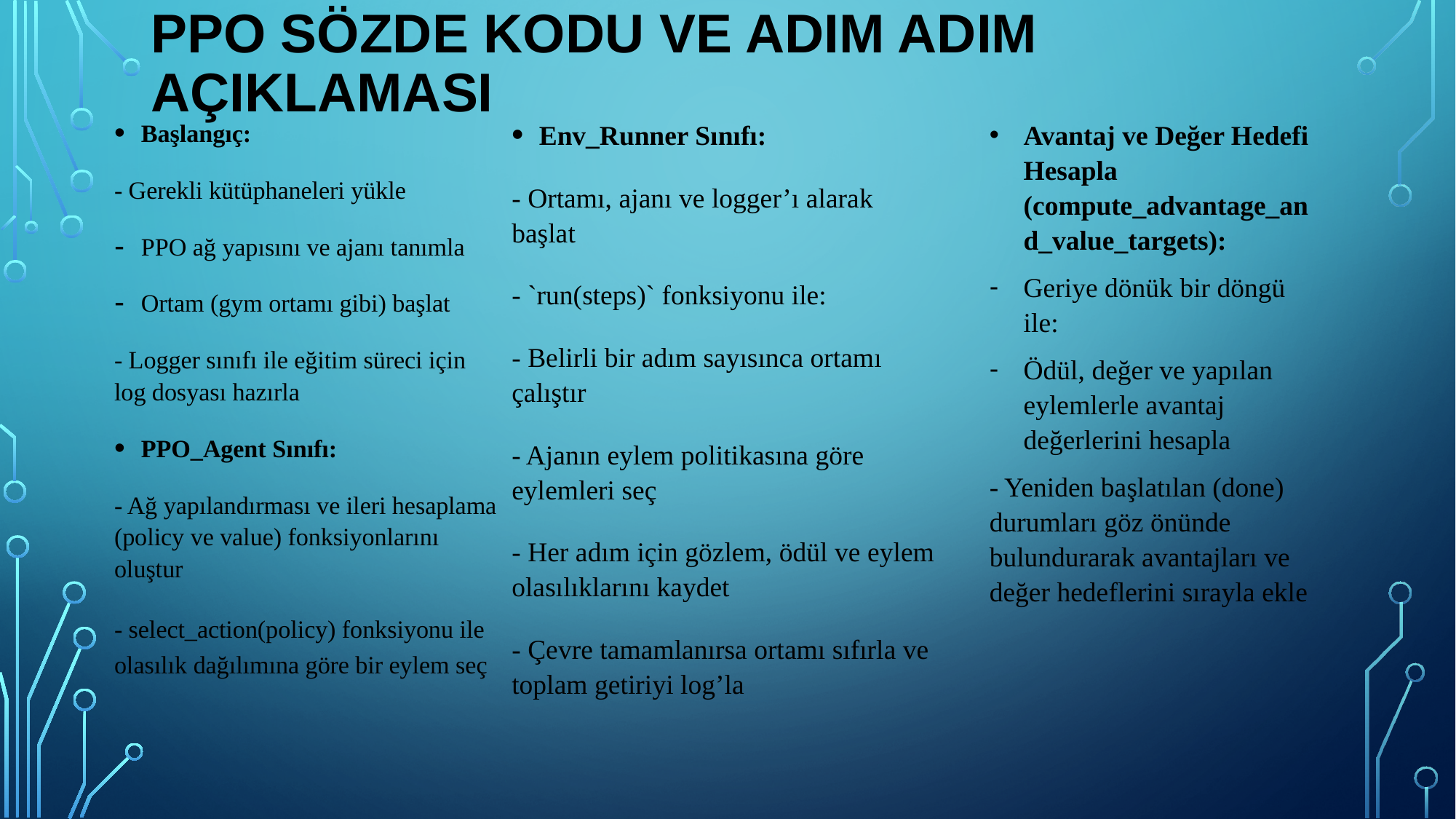

# Ppo sözde kodu ve adım adım açıklaması
Başlangıç:
- Gerekli kütüphaneleri yükle
PPO ağ yapısını ve ajanı tanımla
Ortam (gym ortamı gibi) başlat
- Logger sınıfı ile eğitim süreci için log dosyası hazırla
PPO_Agent Sınıfı:
- Ağ yapılandırması ve ileri hesaplama (policy ve value) fonksiyonlarını oluştur
- select_action(policy) fonksiyonu ile olasılık dağılımına göre bir eylem seç
Env_Runner Sınıfı:
- Ortamı, ajanı ve logger’ı alarak başlat
- `run(steps)` fonksiyonu ile:
- Belirli bir adım sayısınca ortamı çalıştır
- Ajanın eylem politikasına göre eylemleri seç
- Her adım için gözlem, ödül ve eylem olasılıklarını kaydet
- Çevre tamamlanırsa ortamı sıfırla ve toplam getiriyi log’la
Avantaj ve Değer Hedefi Hesapla (compute_advantage_and_value_targets):
Geriye dönük bir döngü ile:
Ödül, değer ve yapılan eylemlerle avantaj değerlerini hesapla
- Yeniden başlatılan (done) durumları göz önünde bulundurarak avantajları ve değer hedeflerini sırayla ekle